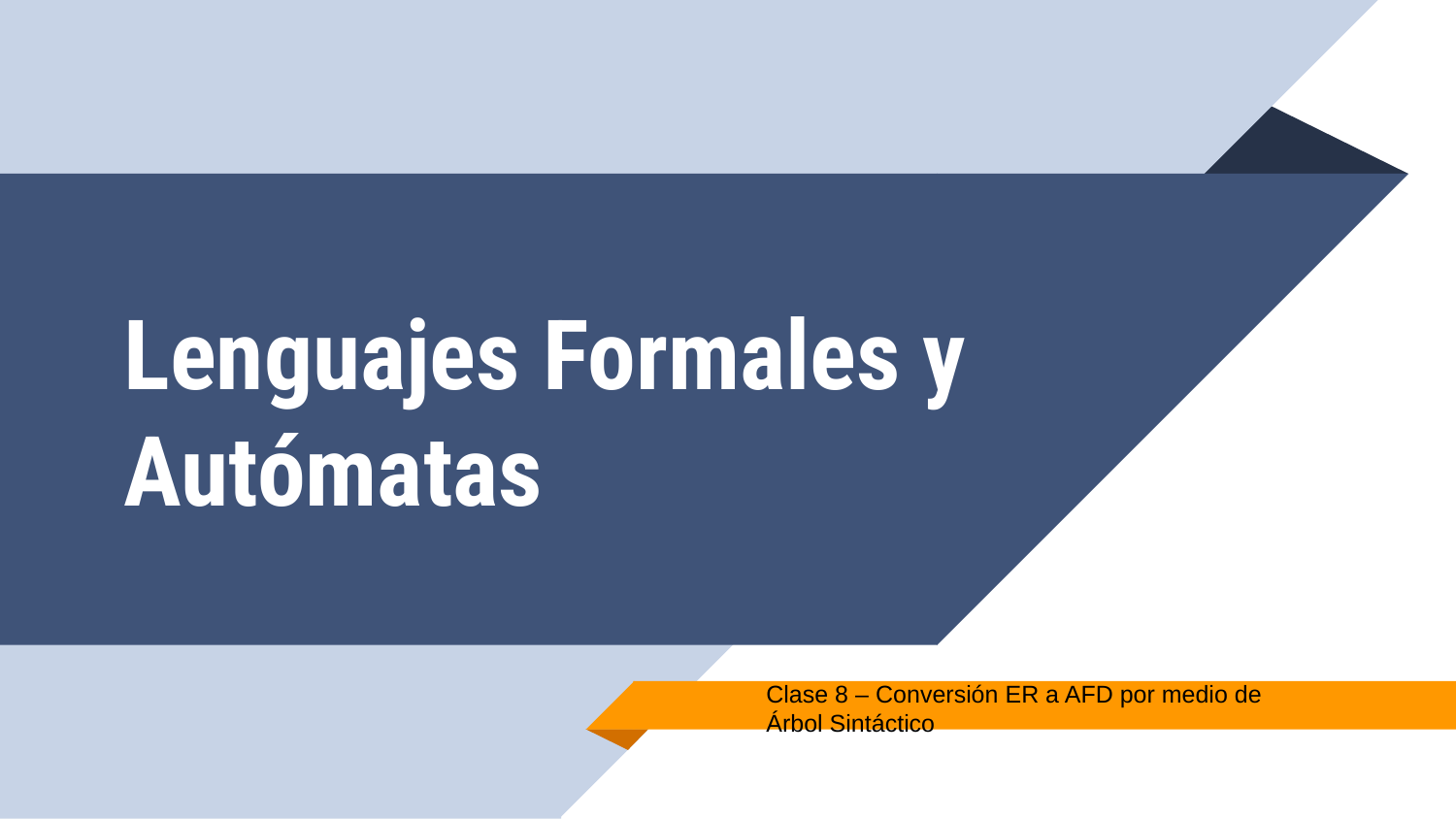

# Lenguajes Formales y Autómatas
Clase 8 – Conversión ER a AFD por medio de Árbol Sintáctico